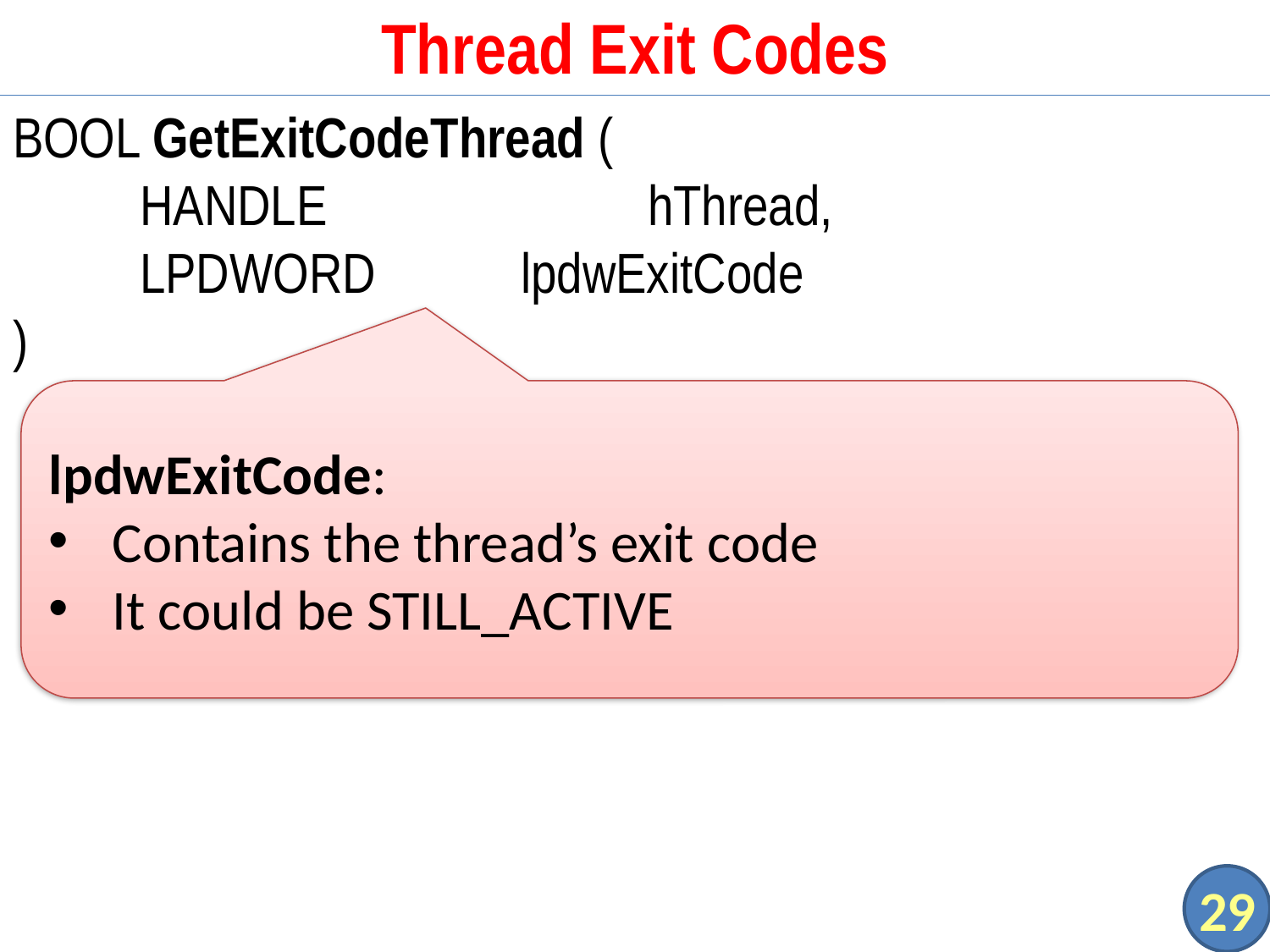

# Thread Exit Codes
BOOL GetExitCodeThread (
	HANDLE			hThread,
	LPDWORD		lpdwExitCode
)

lpdwExitCode:
Contains the thread’s exit code
It could be STILL_ACTIVE
29